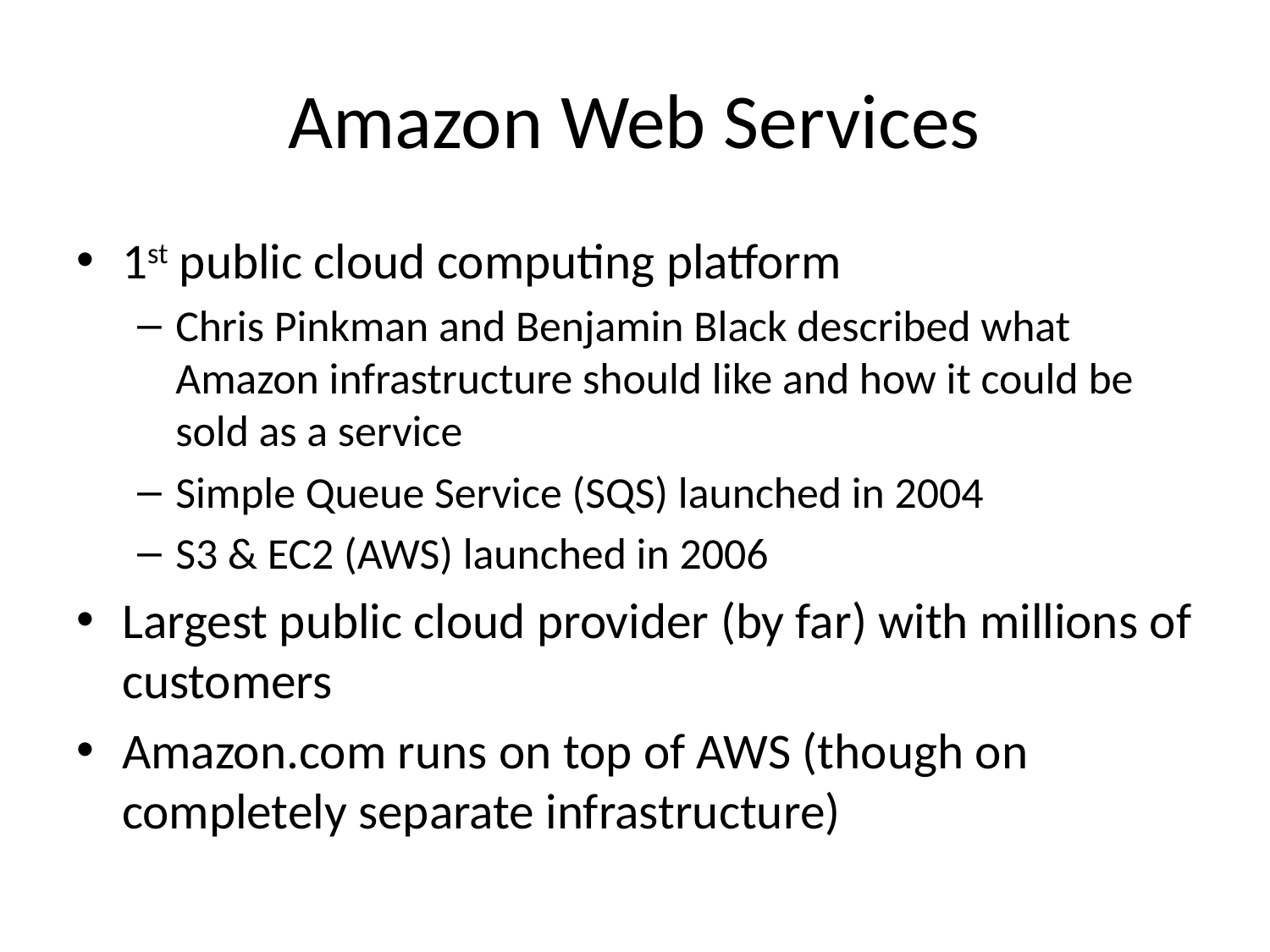

# Amazon Web Services
1st public cloud computing platform
Chris Pinkman and Benjamin Black described what Amazon infrastructure should like and how it could be sold as a service
Simple Queue Service (SQS) launched in 2004
S3 & EC2 (AWS) launched in 2006
Largest public cloud provider (by far) with millions of customers
Amazon.com runs on top of AWS (though on completely separate infrastructure)